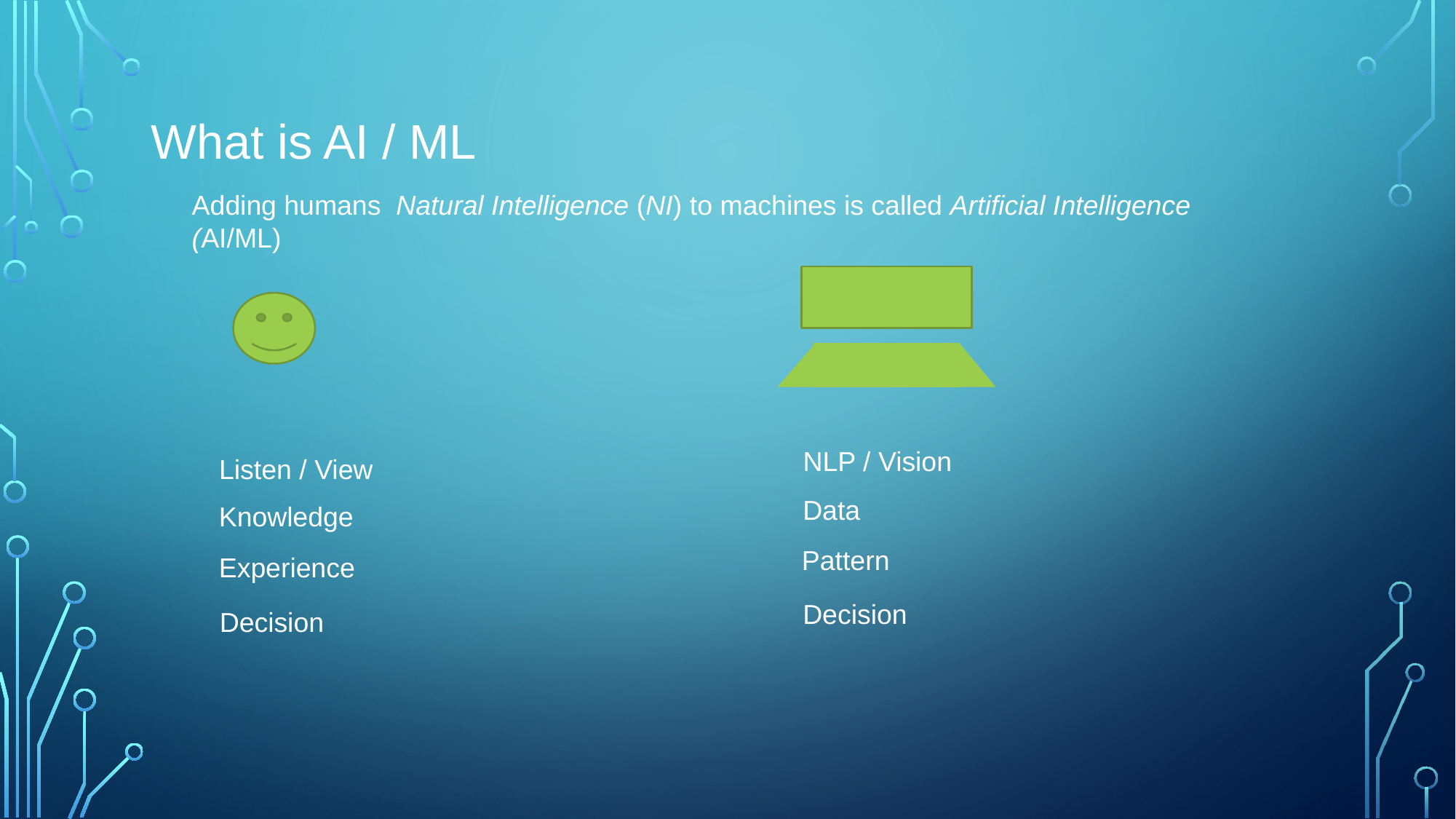

What is AI / ML
Adding humans  Natural Intelligence (NI) to machines is called Artificial Intelligence (AI/ML)

NLP / Vision
Listen / View
Data
Knowledge
Pattern
Experience
Decision
Decision